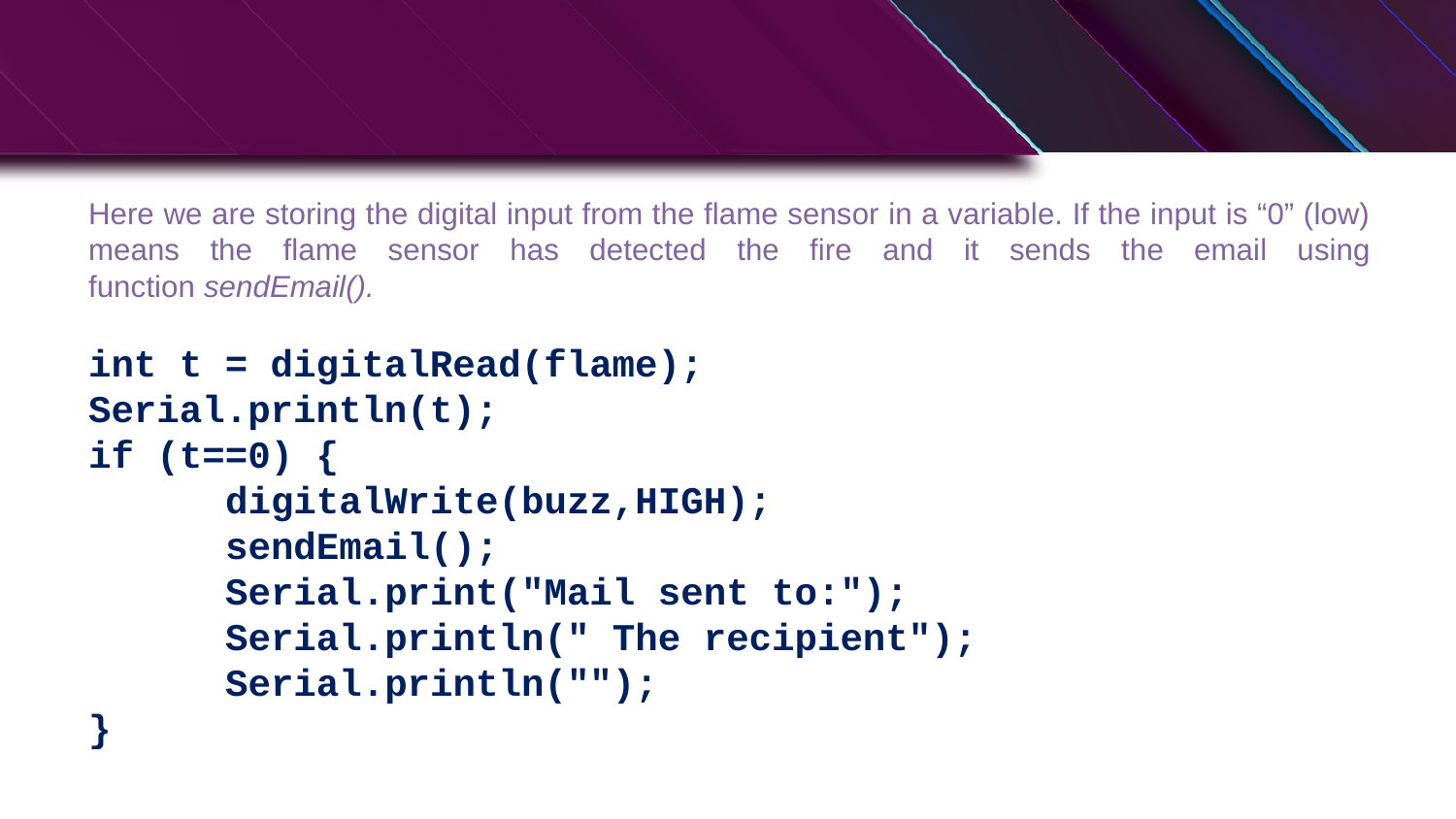

Here we are storing the digital input from the flame sensor in a variable. If the input is “0” (low) means the flame sensor has detected the fire and it sends the email using function sendEmail().

int t = digitalRead(flame);
Serial.println(t);
if (t==0) {
	digitalWrite(buzz,HIGH);
	sendEmail();
	Serial.print("Mail sent to:");
	Serial.println(" The recipient");
	Serial.println("");
}